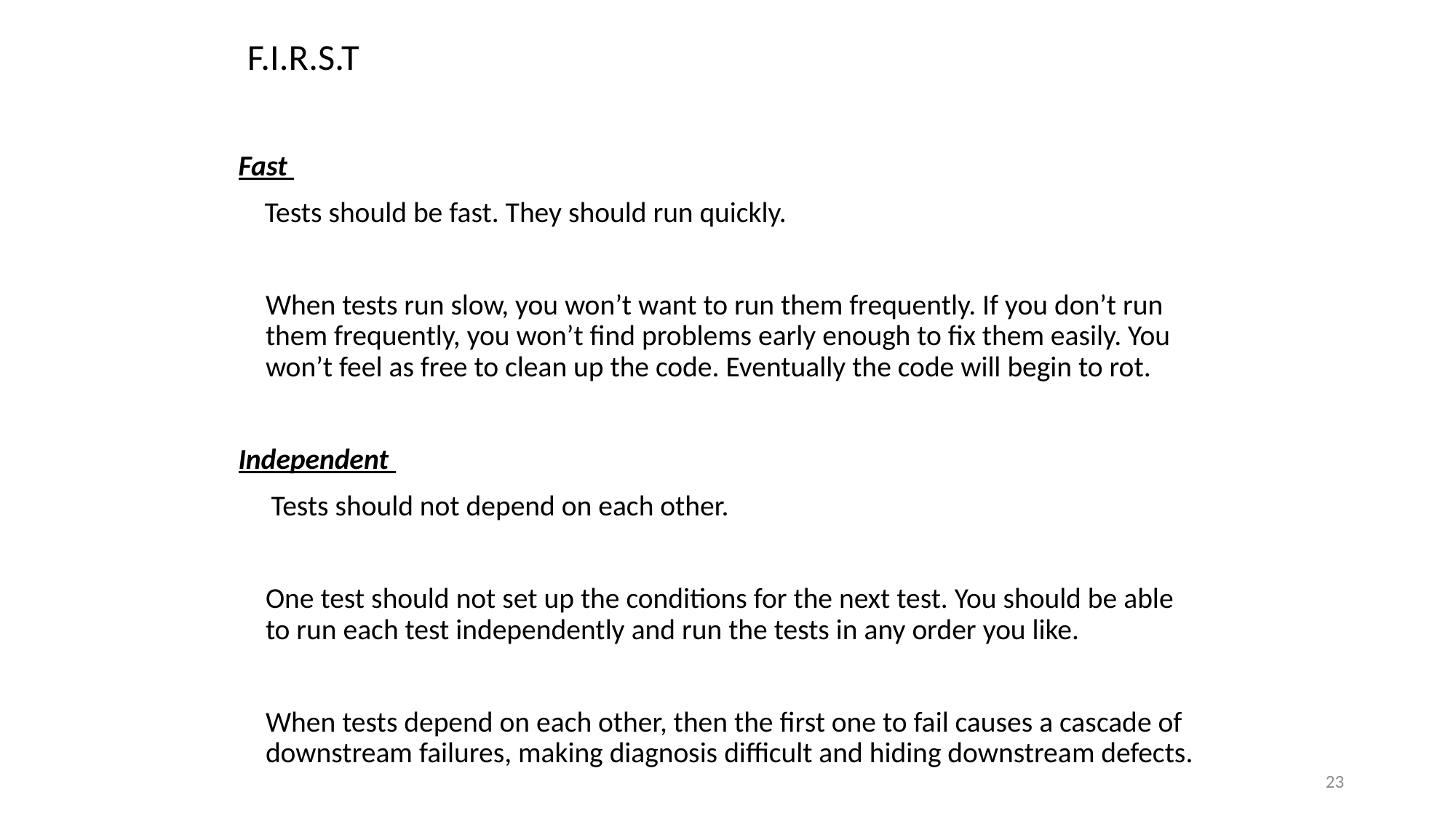

# F.I.R.S.T
Fast
    Tests should be fast. They should run quickly.

	When tests run slow, you won’t want to run them frequently. If you don’t run them frequently, you won’t find problems early enough to fix them easily. You won’t feel as free to clean up the code. Eventually the code will begin to rot.

Independent
     Tests should not depend on each other.

	One test should not set up the conditions for the next test. You should be able to run each test independently and run the tests in any order you like.

	When tests depend on each other, then the first one to fail causes a cascade of downstream failures, making diagnosis difficult and hiding downstream defects.
23